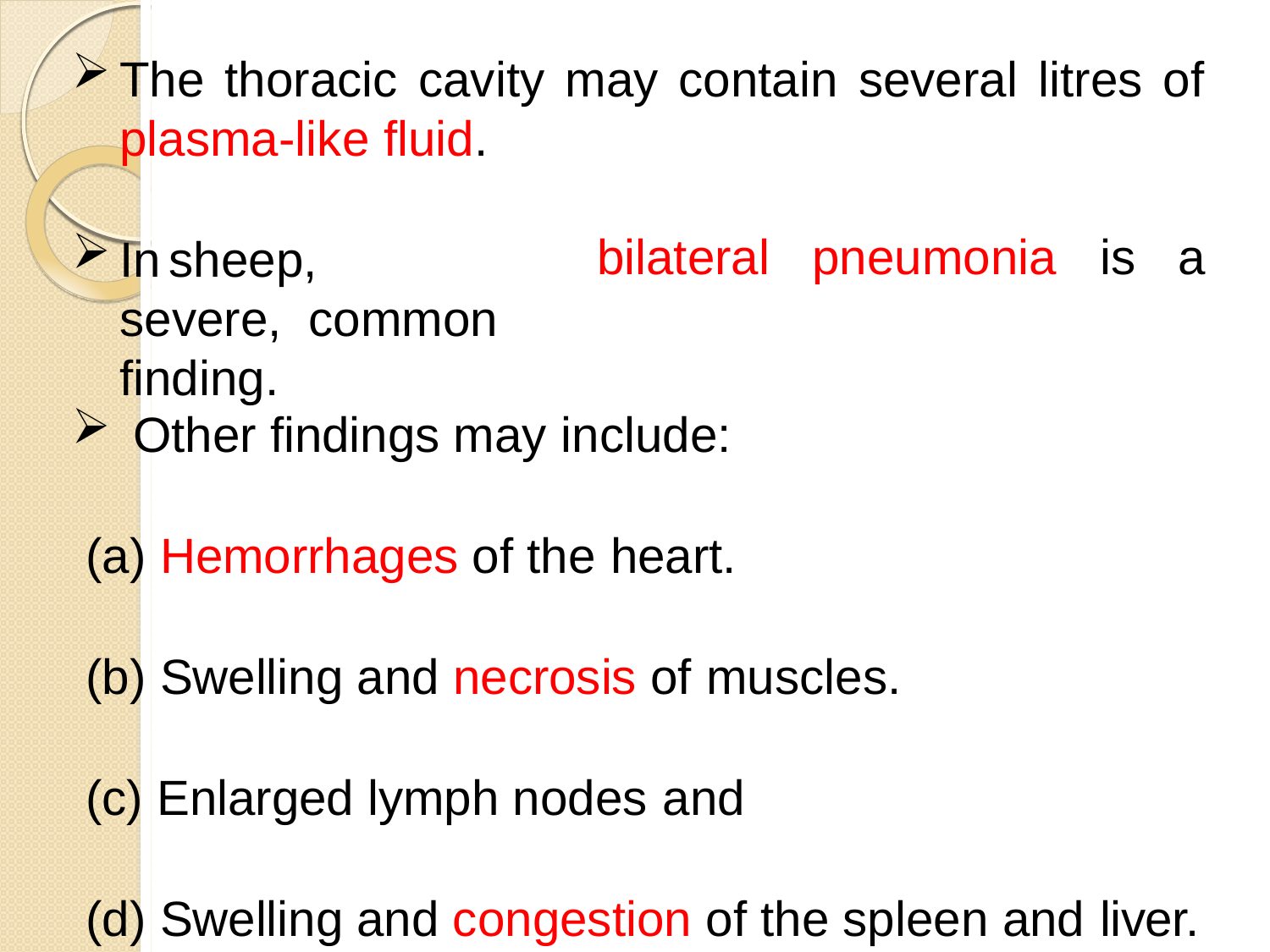

The thoracic cavity may contain several litres of
plasma-like fluid.

In	sheep,	severe,  common finding.

bilateral
pneumonia	is	a
Other findings may include:

Hemorrhages of the heart.

Swelling and necrosis of muscles.

Enlarged lymph nodes and

Swelling and congestion of the spleen and liver.